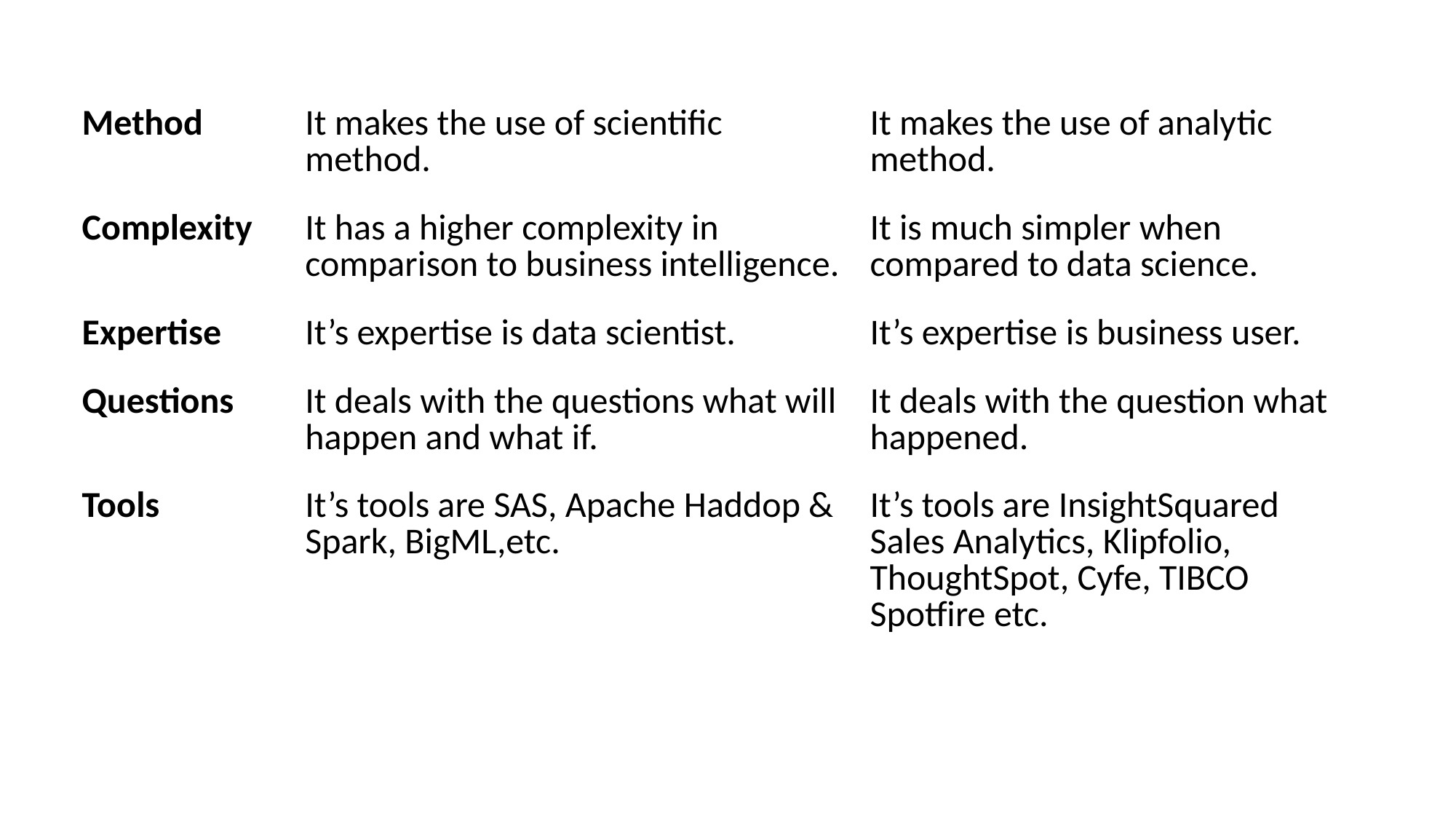

| Method | It makes the use of scientific method. | It makes the use of analytic method. |
| --- | --- | --- |
| Complexity | It has a higher complexity in comparison to business intelligence. | It is much simpler when compared to data science. |
| Expertise | It’s expertise is data scientist. | It’s expertise is business user. |
| Questions | It deals with the questions what will happen and what if. | It deals with the question what happened. |
| Tools | It’s tools are SAS, Apache Haddop & Spark, BigML,etc. | It’s tools are InsightSquared Sales Analytics, Klipfolio, ThoughtSpot, Cyfe, TIBCO Spotfire etc. |